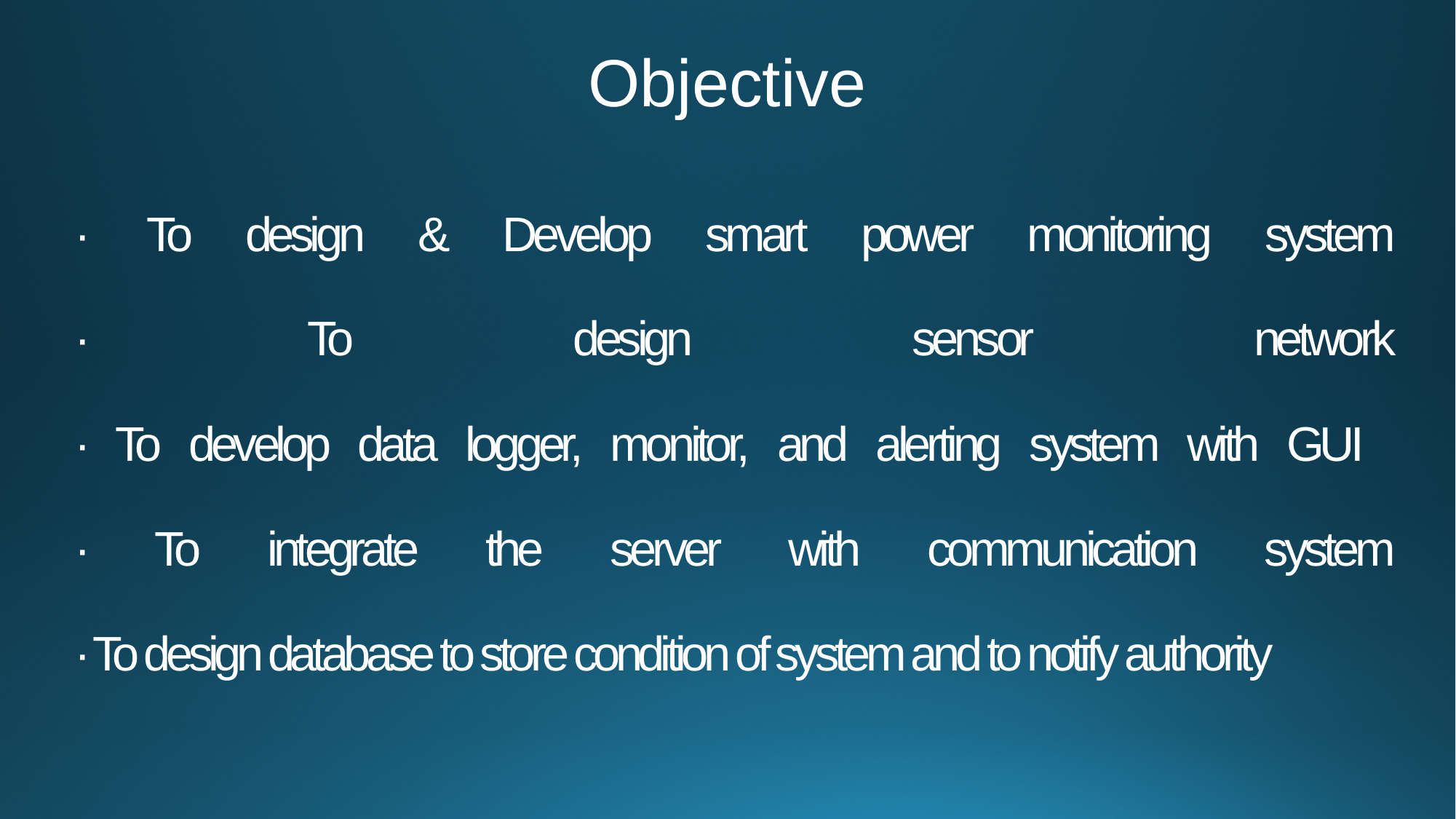

Objective
# ∙ To design & Develop smart power monitoring system ∙ To design sensor network ∙ To develop data logger, monitor, and alerting system with GUI ∙ To integrate the server with communication system ∙ To design database to store condition of system and to notify authority